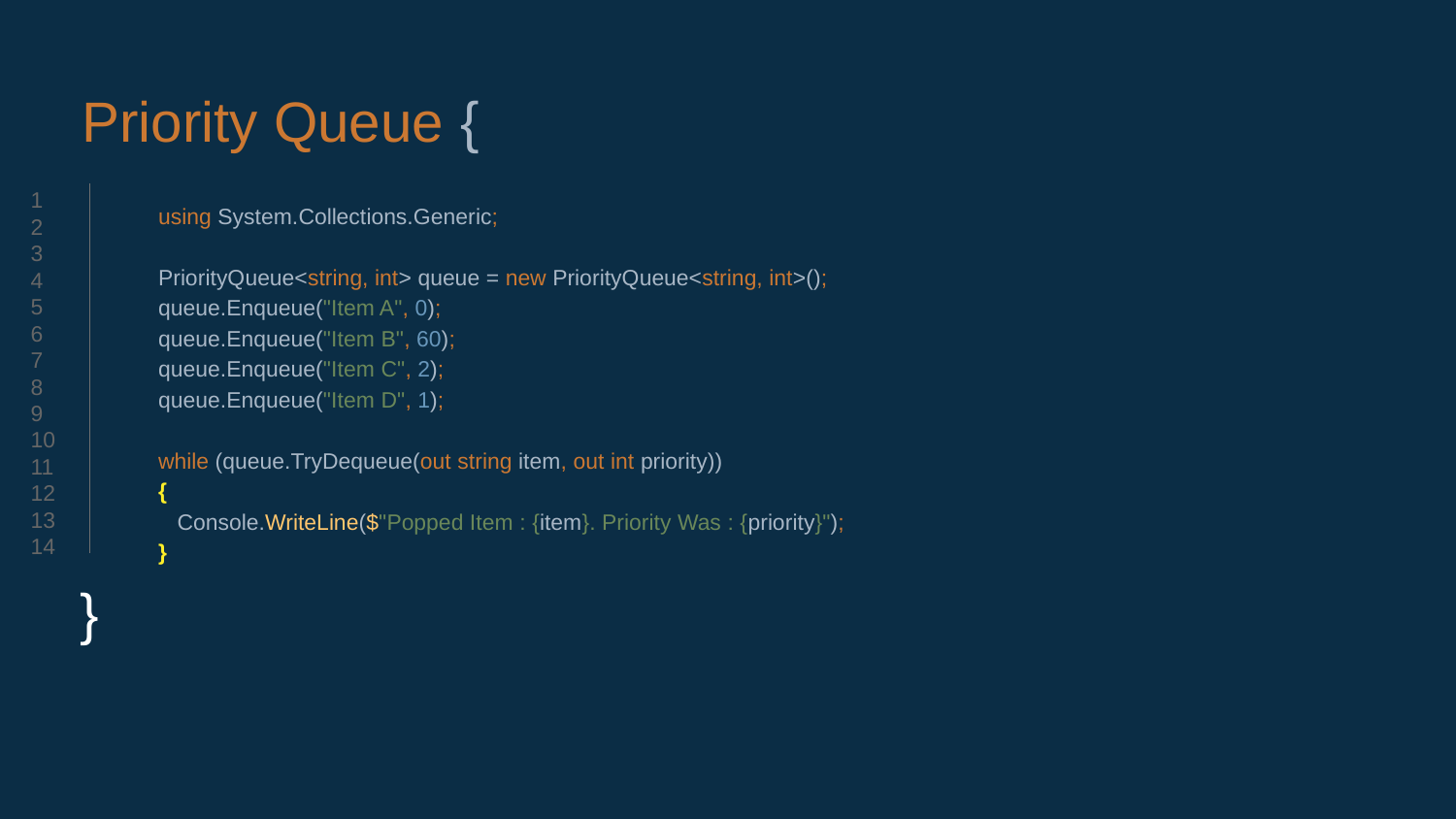

# Priority Queue {
1
2
3
4
5
6
7
8
9
10
11
12
13
14
}
using System.Collections.Generic;

PriorityQueue<string, int> queue = new PriorityQueue<string, int>();
queue.Enqueue("Item A", 0);
queue.Enqueue("Item B", 60);
queue.Enqueue("Item C", 2);
queue.Enqueue("Item D", 1);

while (queue.TryDequeue(out string item, out int priority))
{
   Console.WriteLine($"Popped Item : {item}. Priority Was : {priority}");
}